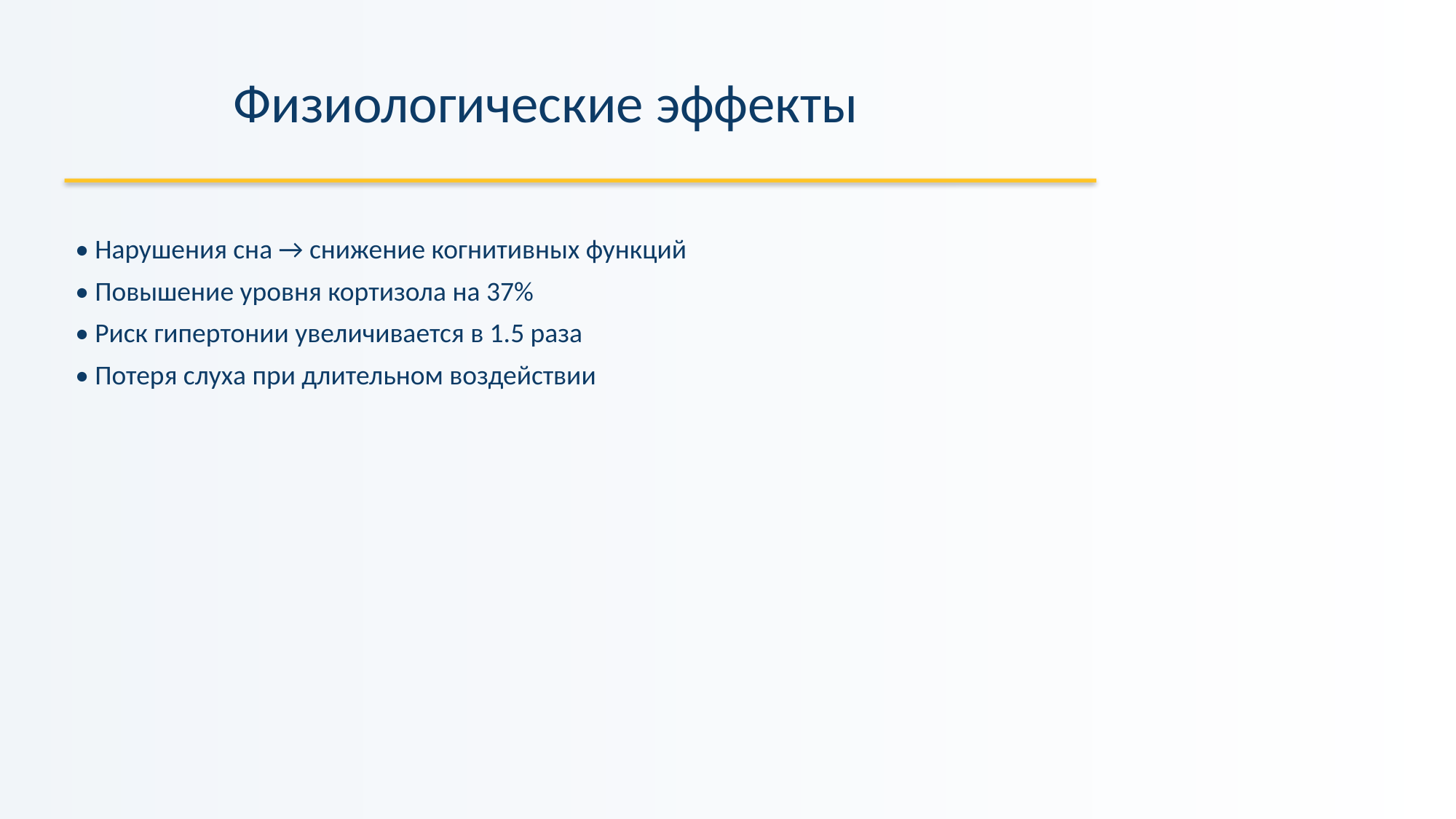

# Физиологические эффекты

• Нарушения сна → снижение когнитивных функций
• Повышение уровня кортизола на 37%
• Риск гипертонии увеличивается в 1.5 раза
• Потеря слуха при длительном воздействии